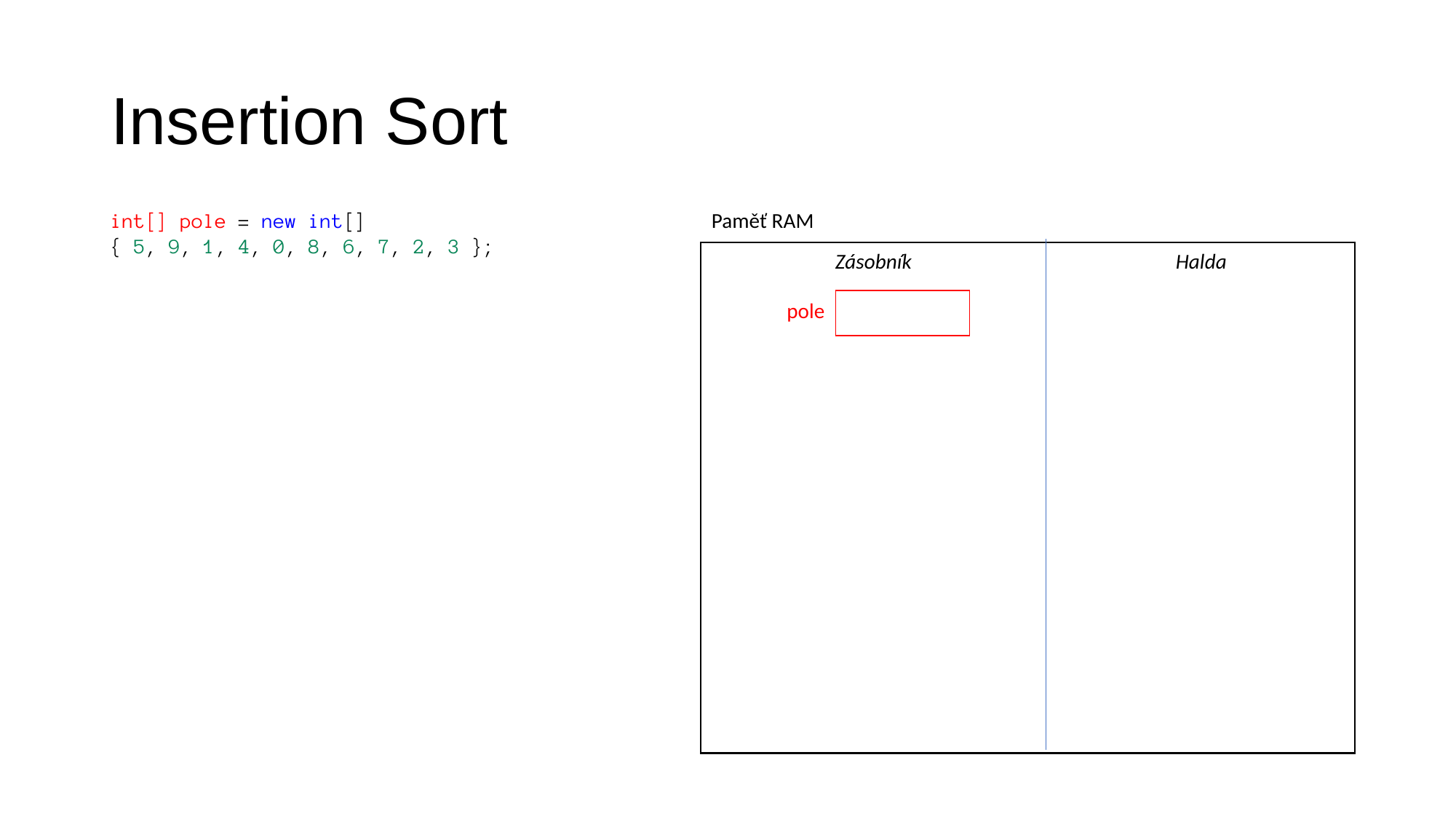

# Insertion Sort
int[] pole = new int[]
{ 5, 9, 1, 4, 0, 8, 6, 7, 2, 3 };

Paměť RAM
Zásobník

Halda
| pole |  |
| --- | --- |